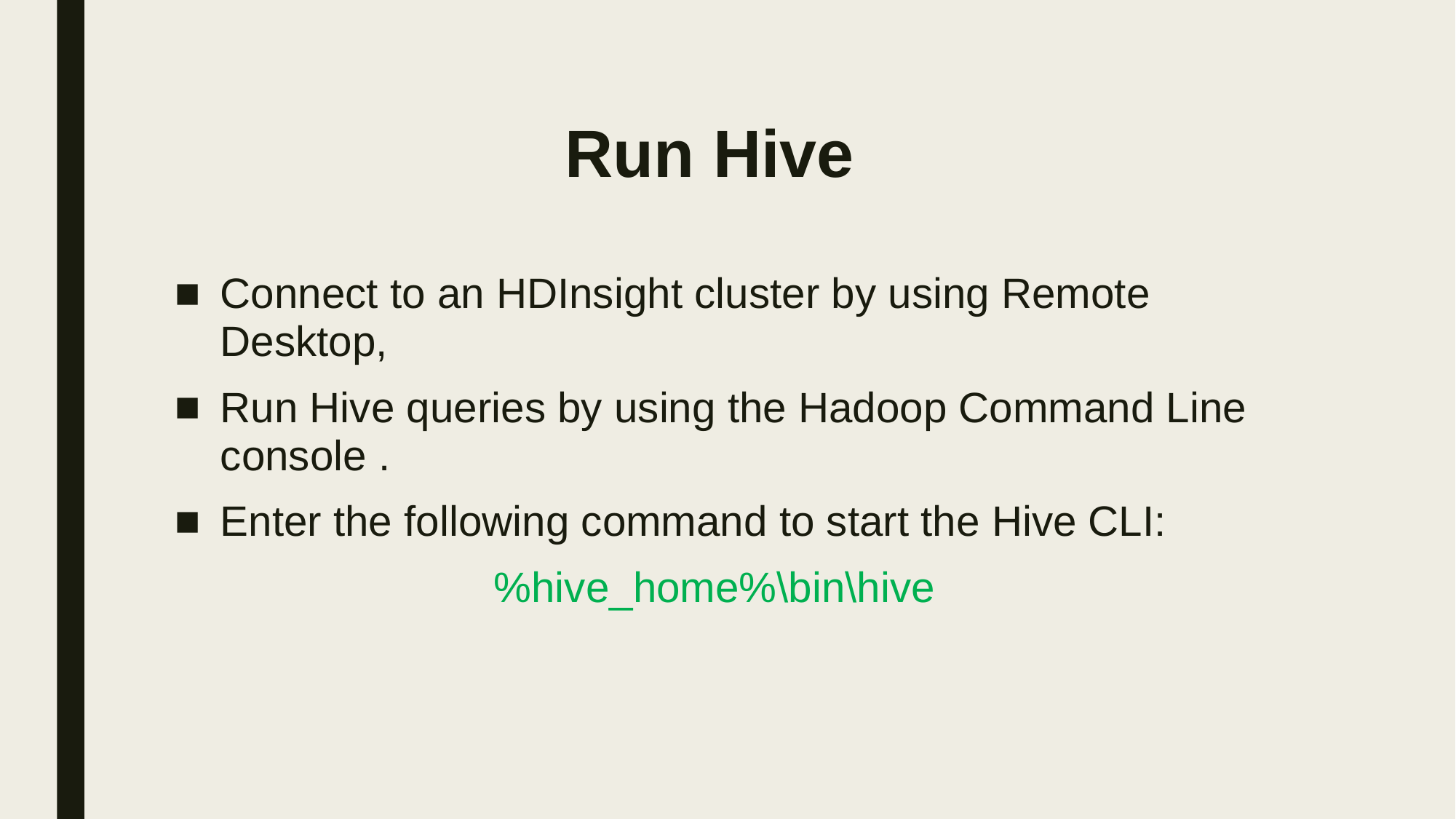

# Run Hive

Connect to an HDInsight cluster by using Remote Desktop,
Run Hive queries by using the Hadoop Command Line console .
Enter the following command to start the Hive CLI:
                           %hive_home%\bin\hive